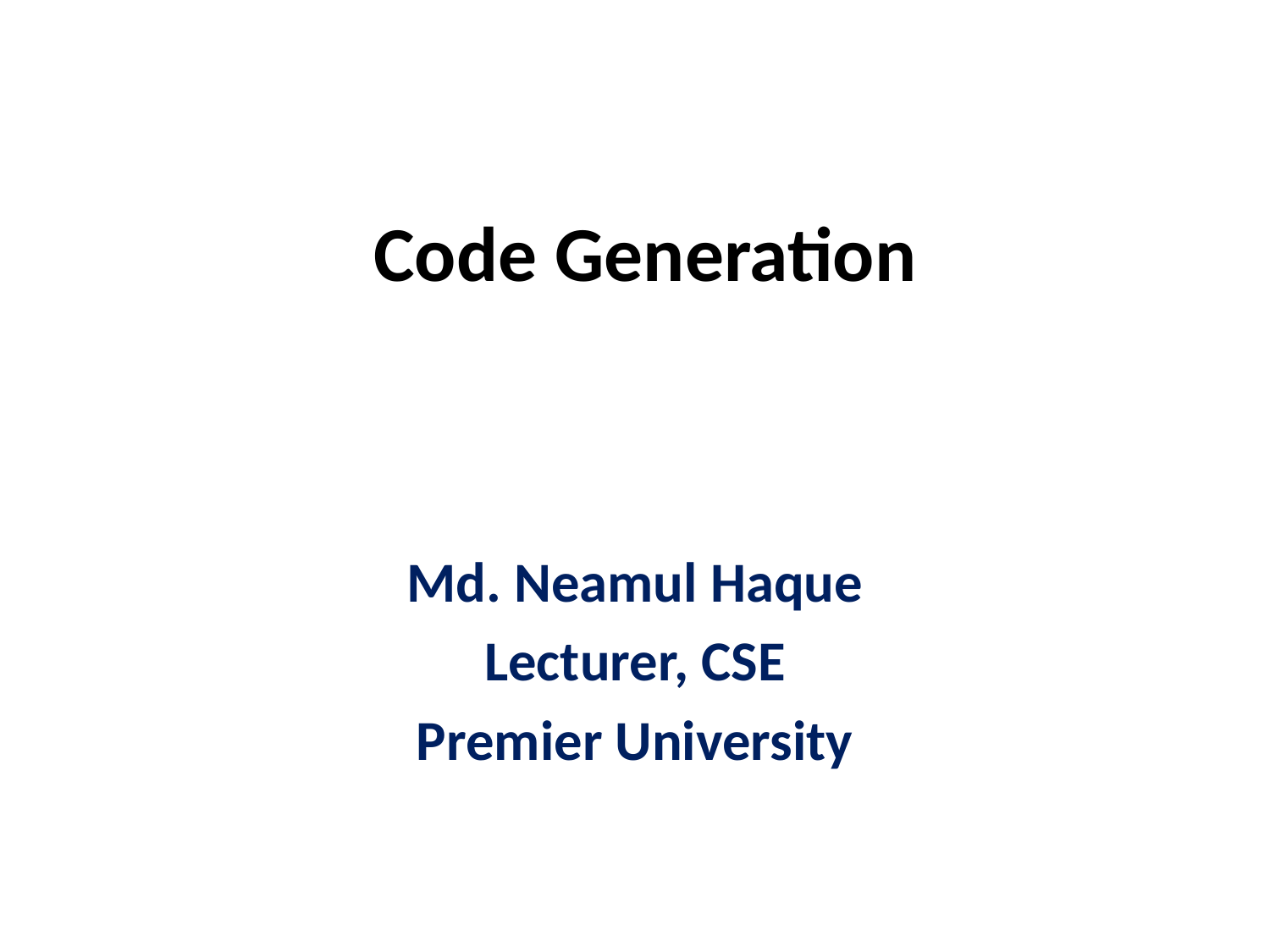

# Code Generation
Md. Neamul Haque
Lecturer, CSE
Premier University